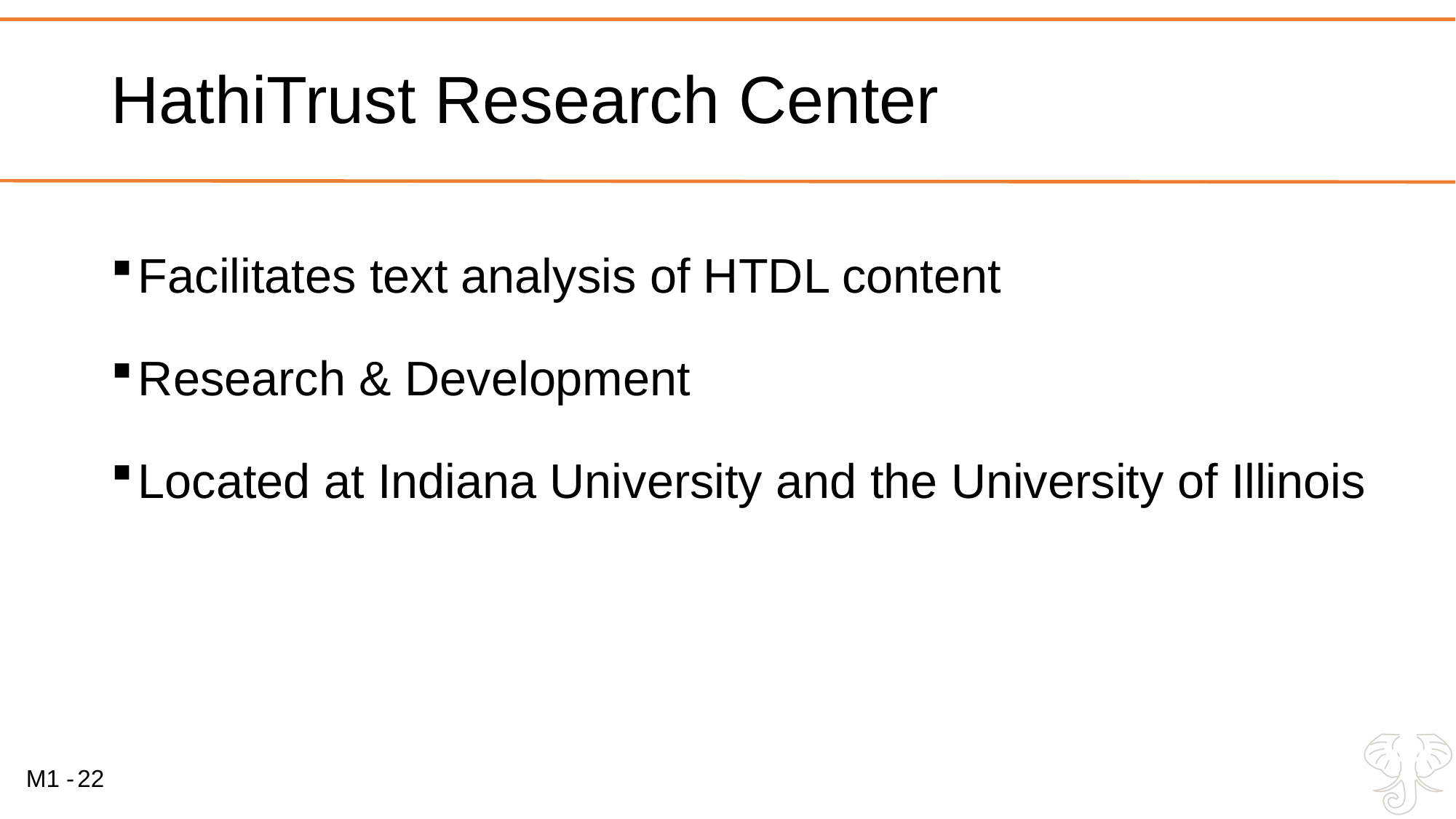

# HathiTrust Research Center
Facilitates text analysis of HTDL content
Research & Development
Located at Indiana University and the University of Illinois
22